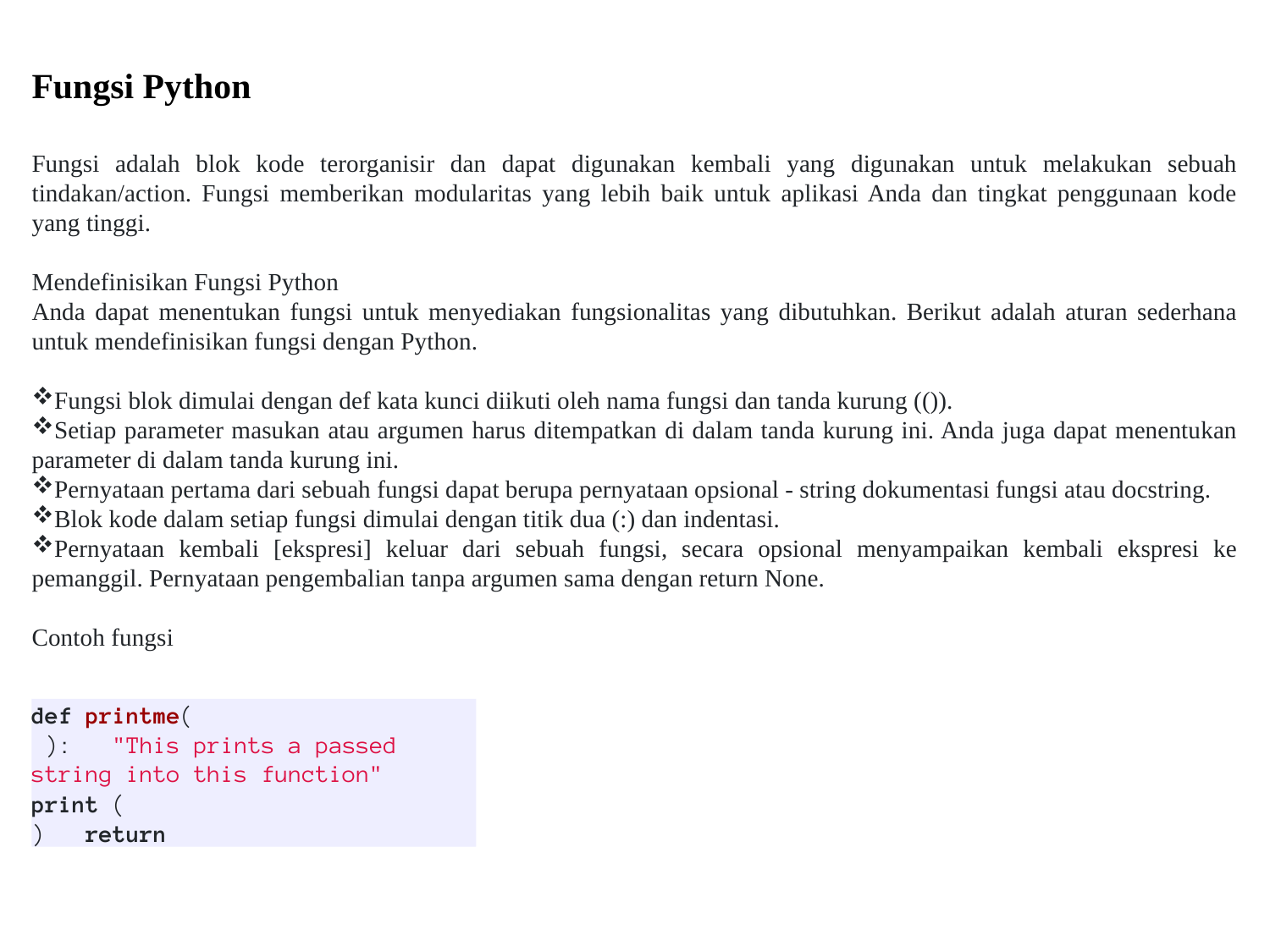

Fungsi Python

Fungsi adalah blok kode terorganisir dan dapat digunakan kembali yang digunakan untuk melakukan sebuah tindakan/action. Fungsi memberikan modularitas yang lebih baik untuk aplikasi Anda dan tingkat penggunaan kode yang tinggi.

Mendefinisikan Fungsi Python
Anda dapat menentukan fungsi untuk menyediakan fungsionalitas yang dibutuhkan. Berikut adalah aturan sederhana untuk mendefinisikan fungsi dengan Python.

Fungsi blok dimulai dengan def kata kunci diikuti oleh nama fungsi dan tanda kurung (()).
Setiap parameter masukan atau argumen harus ditempatkan di dalam tanda kurung ini. Anda juga dapat menentukan parameter di dalam tanda kurung ini.
Pernyataan pertama dari sebuah fungsi dapat berupa pernyataan opsional - string dokumentasi fungsi atau docstring.
Blok kode dalam setiap fungsi dimulai dengan titik dua (:) dan indentasi.
Pernyataan kembali [ekspresi] keluar dari sebuah fungsi, secara opsional menyampaikan kembali ekspresi ke pemanggil. Pernyataan pengembalian tanpa argumen sama dengan return None.

Contoh fungsi
def printme(
 ):   "This prints a passed string into this function"   print (
)   return